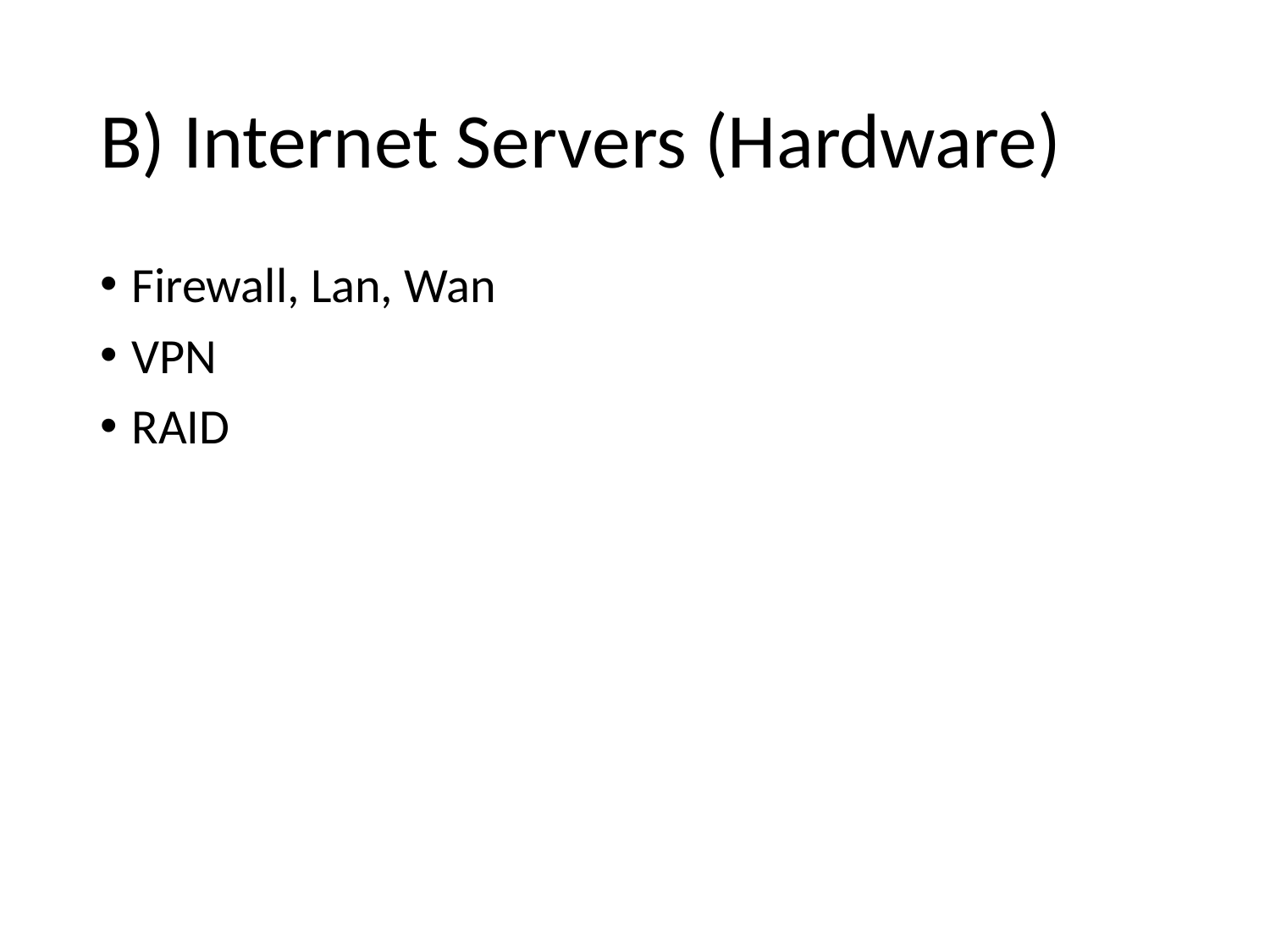

# B) Internet Servers (Hardware)
Firewall, Lan, Wan
VPN
RAID